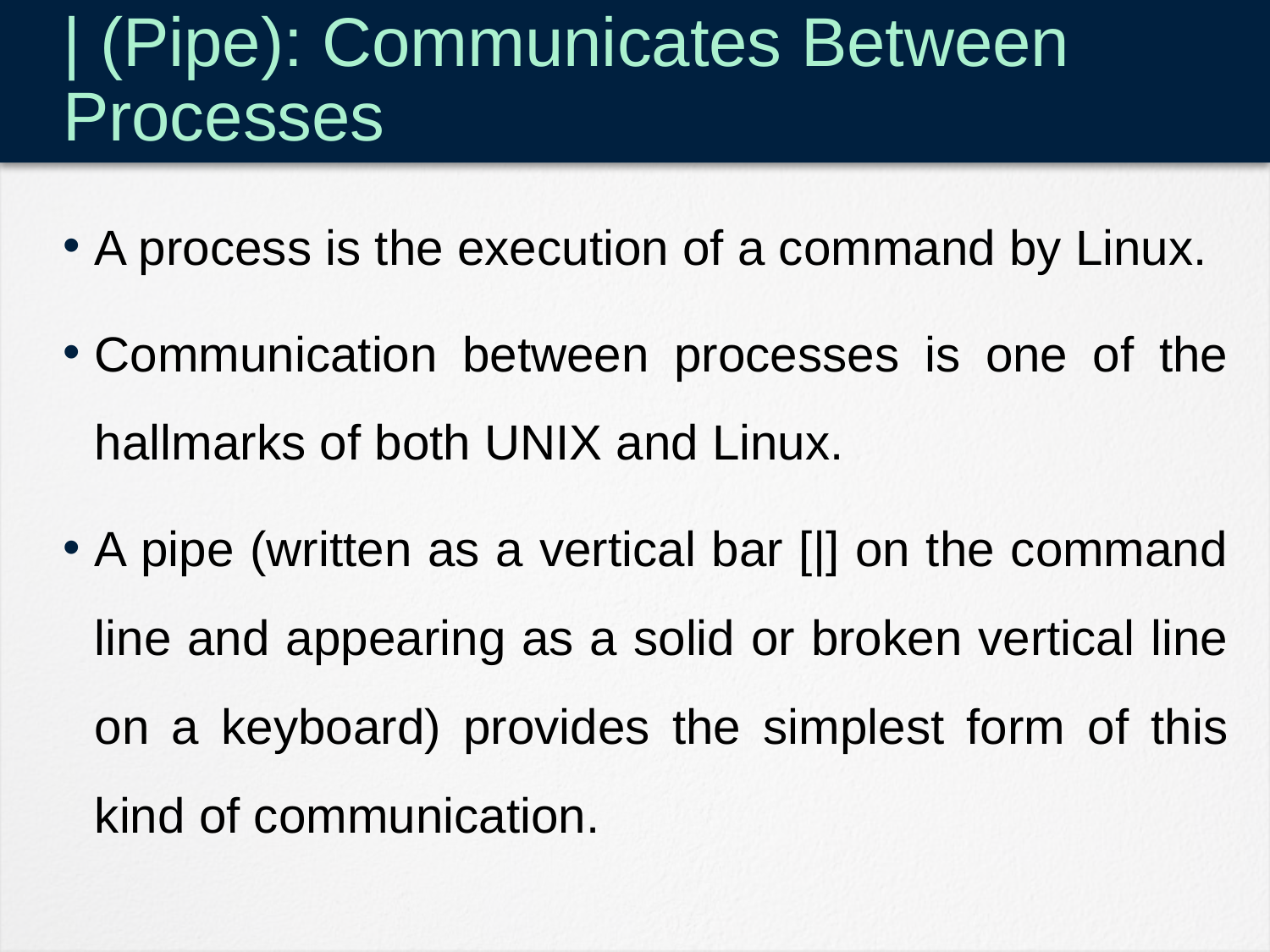

# | (Pipe): Communicates Between Processes
A process is the execution of a command by Linux.
Communication between processes is one of the hallmarks of both UNIX and Linux.
A pipe (written as a vertical bar [|] on the command line and appearing as a solid or broken vertical line on a keyboard) provides the simplest form of this kind of communication.